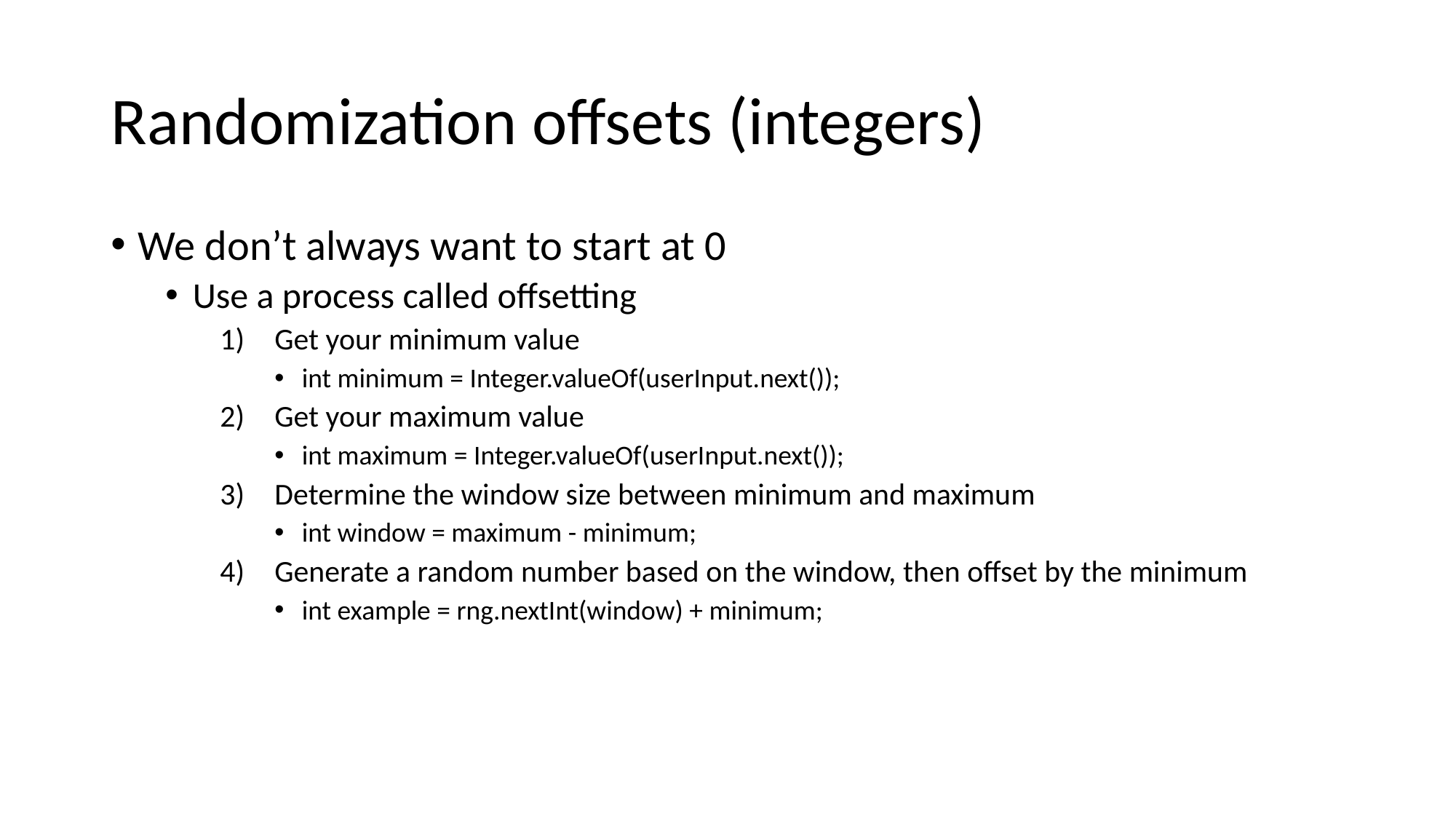

# Randomization offsets (integers)
We don’t always want to start at 0
Use a process called offsetting
Get your minimum value
int minimum = Integer.valueOf(userInput.next());
Get your maximum value
int maximum = Integer.valueOf(userInput.next());
Determine the window size between minimum and maximum
int window = maximum - minimum;
Generate a random number based on the window, then offset by the minimum
int example = rng.nextInt(window) + minimum;